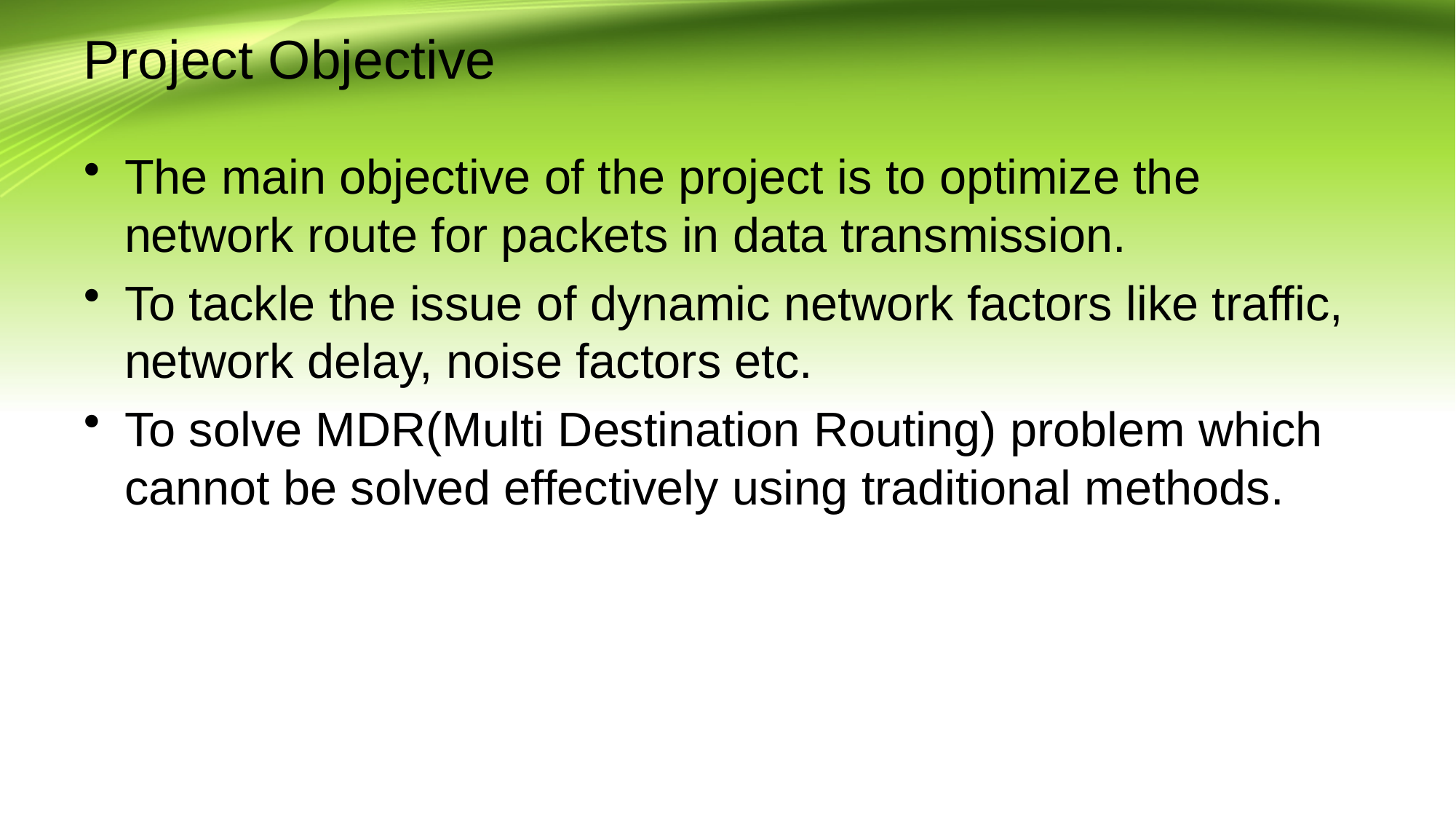

# Project Objective
The main objective of the project is to optimize the network route for packets in data transmission.
To tackle the issue of dynamic network factors like traffic, network delay, noise factors etc.
To solve MDR(Multi Destination Routing) problem which cannot be solved effectively using traditional methods.